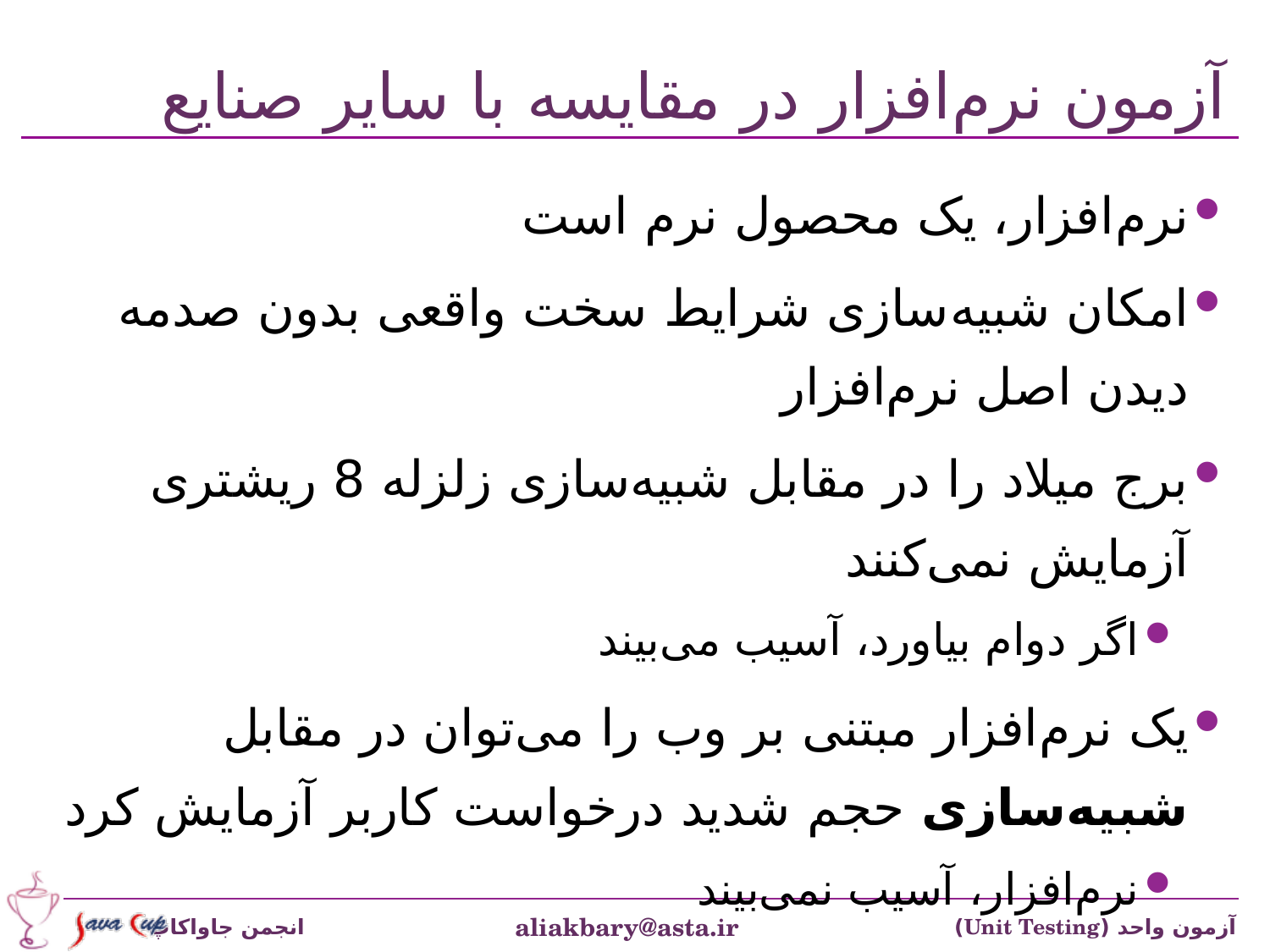

# آزمون نرم‌افزار در مقايسه با ساير صنايع
نرم‌افزار، يک محصول نرم است
امکان شبيه‌سازی شرايط سخت واقعی بدون صدمه ديدن اصل نرم‌افزار
برج ميلاد را در مقابل شبيه‌سازی زلزله 8 ريشتری آزمايش نمی‌کنند
اگر دوام بياورد، آسيب می‌بيند
يک نرم‌افزار مبتنی بر وب را می‌توان در مقابل شبيه‌سازی حجم شديد درخواست کاربر آزمايش کرد
نرم‌افزار، آسيب نمی‌بيند